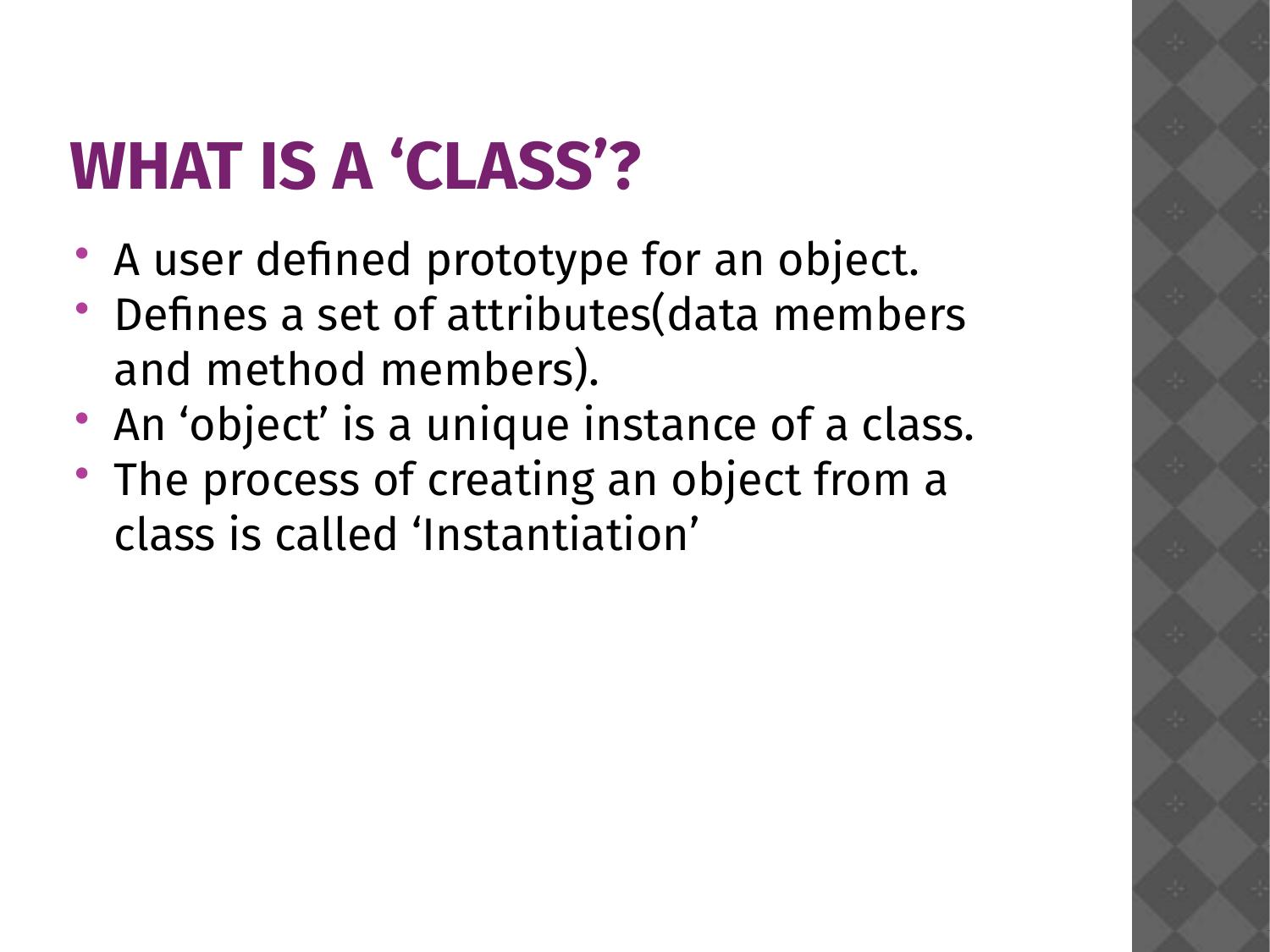

What is a ‘class’?
A user defined prototype for an object.
Defines a set of attributes(data members and method members).
An ‘object’ is a unique instance of a class.
The process of creating an object from a class is called ‘Instantiation’